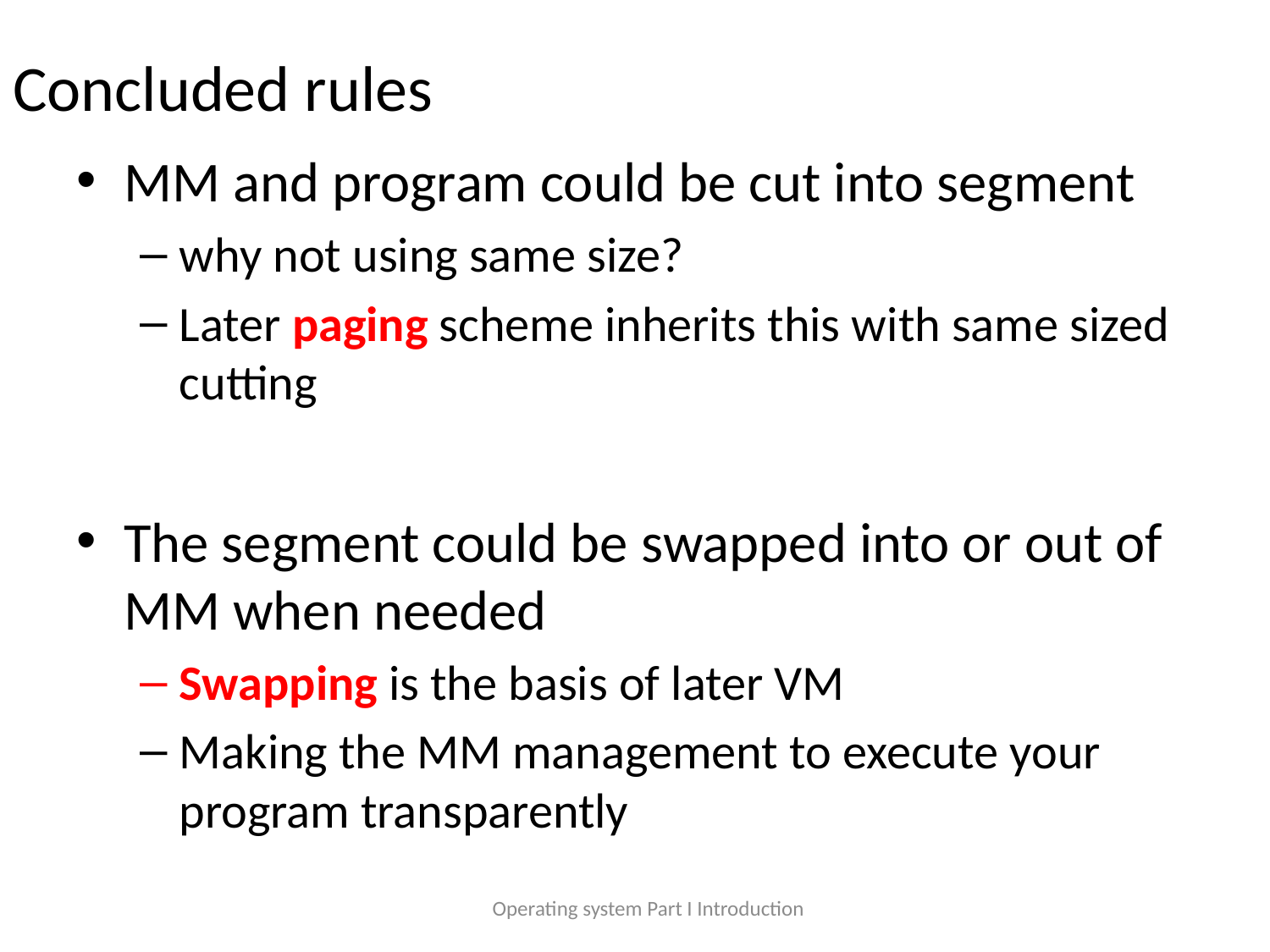

# Concluded rules
MM and program could be cut into segment
why not using same size?
Later paging scheme inherits this with same sized cutting

The segment could be swapped into or out of MM when needed
Swapping is the basis of later VM
Making the MM management to execute your program transparently

Operating system Part I Introduction